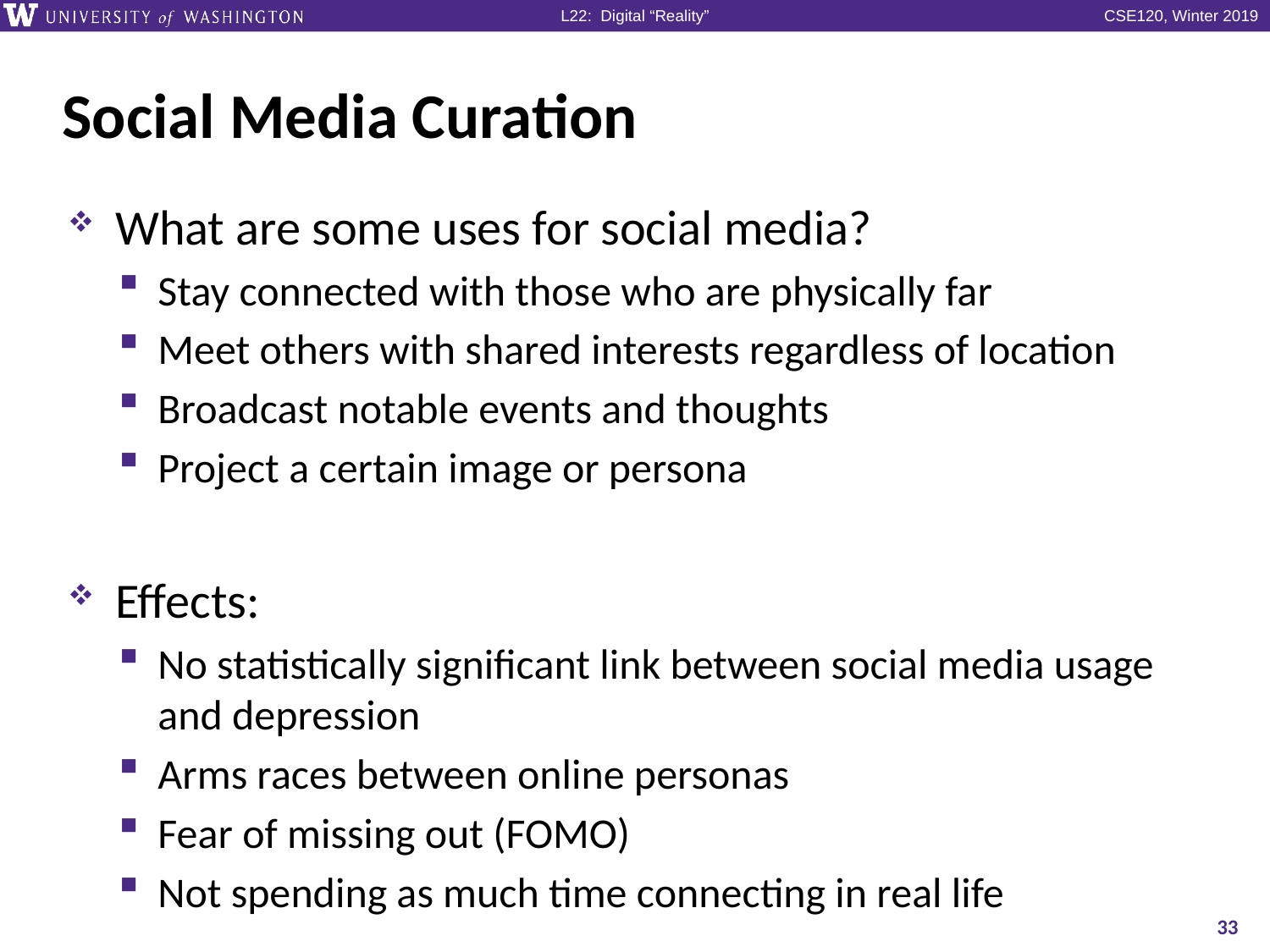

# Social Media Curation
What are some uses for social media?
Stay connected with those who are physically far
Meet others with shared interests regardless of location
Broadcast notable events and thoughts
Project a certain image or persona

Effects:
No statistically significant link between social media usage and depression
Arms races between online personas
Fear of missing out (FOMO)
Not spending as much time connecting in real life
33